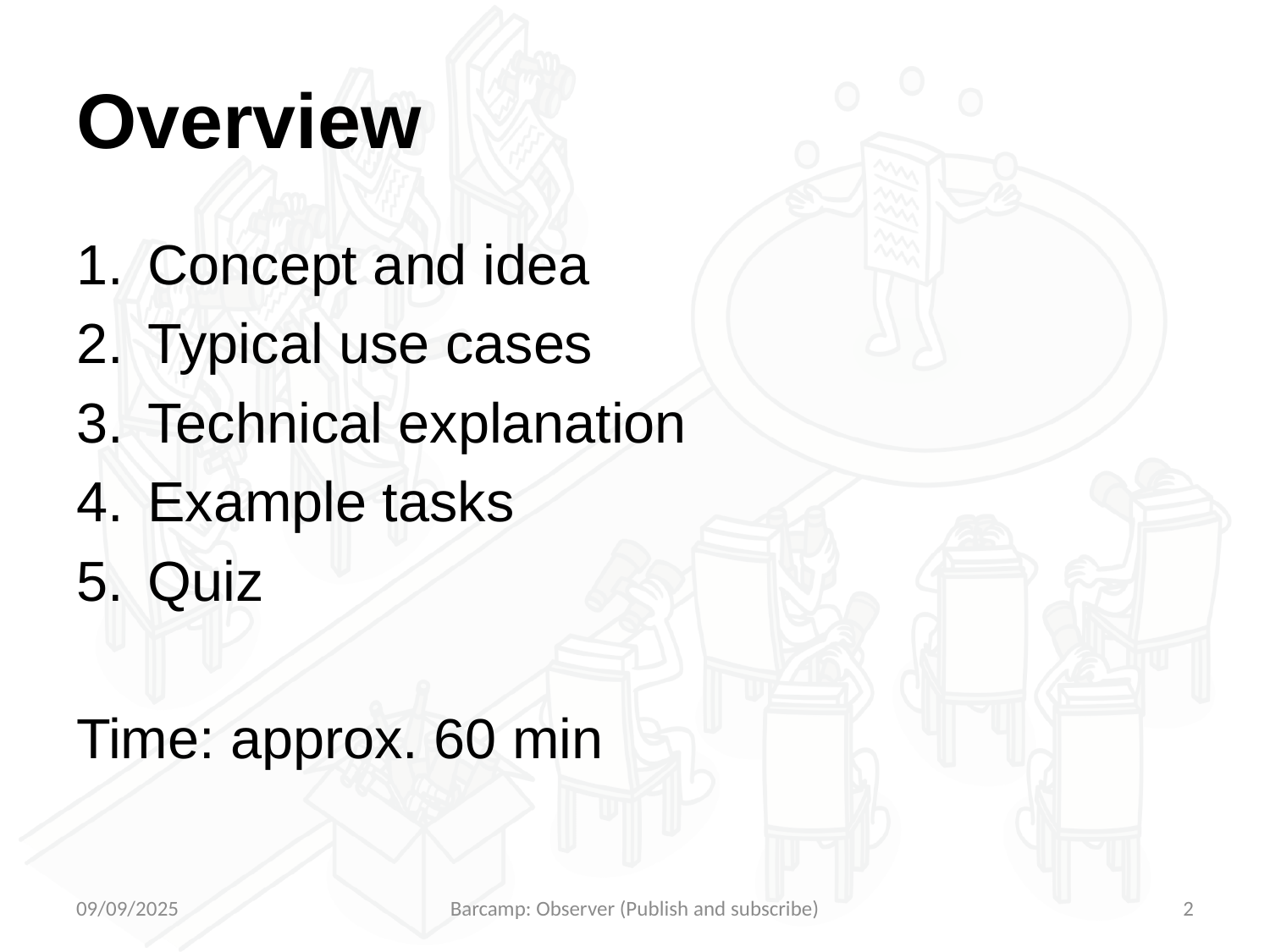

# Overview
Concept and idea
Typical use cases
Technical explanation
Example tasks
Quiz

Time: approx. 60 min
09/09/2025
Barcamp: Observer (Publish and subscribe)
2